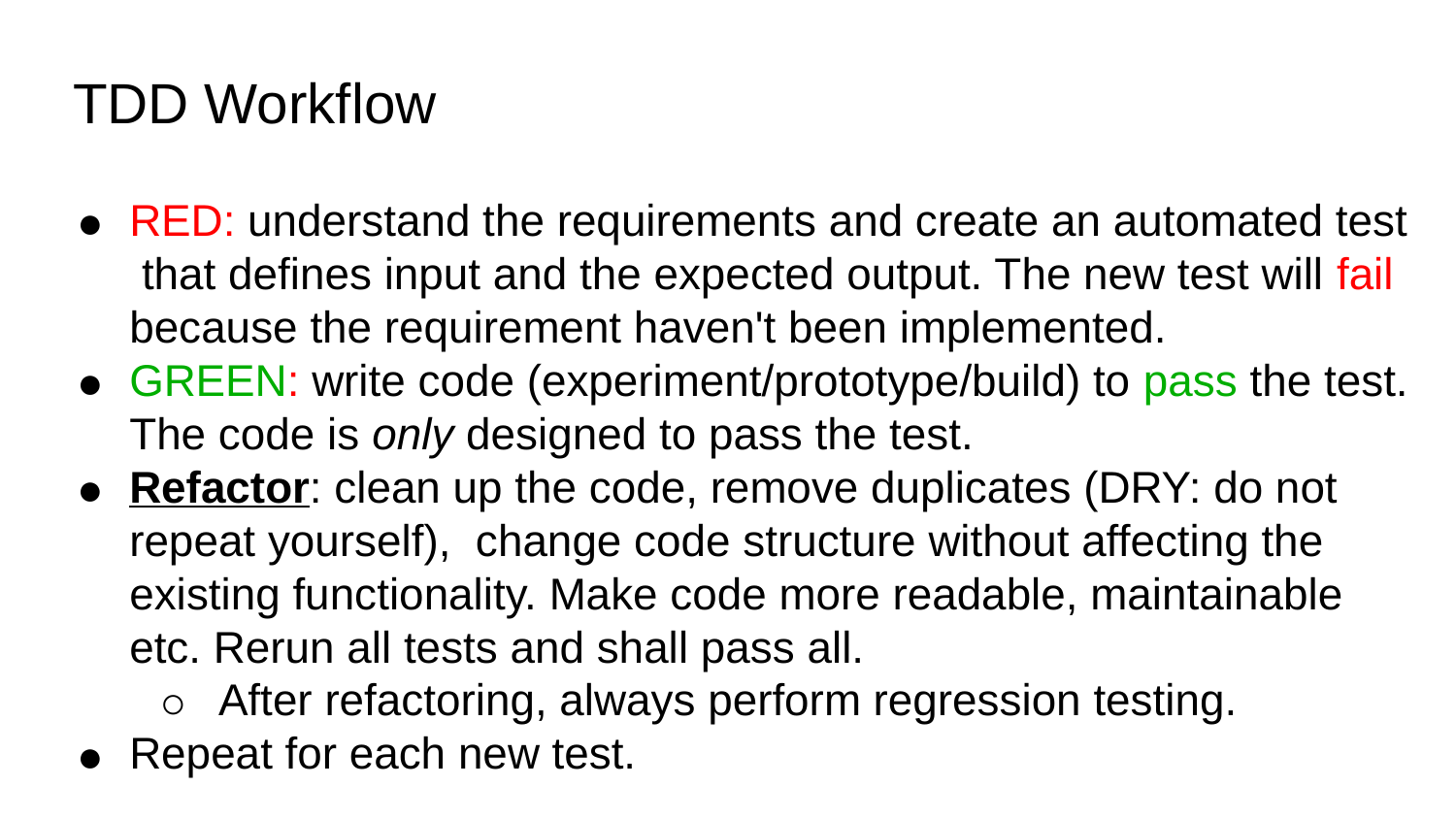

TDD Workflow
RED: understand the requirements and create an automated test  that defines input and the expected output. The new test will fail because the requirement haven't been implemented.
GREEN: write code (experiment/prototype/build) to pass the test. The code is only designed to pass the test.
Refactor: clean up the code, remove duplicates (DRY: do not repeat yourself),  change code structure without affecting the existing functionality. Make code more readable, maintainable etc. Rerun all tests and shall pass all.
After refactoring, always perform regression testing.
Repeat for each new test.